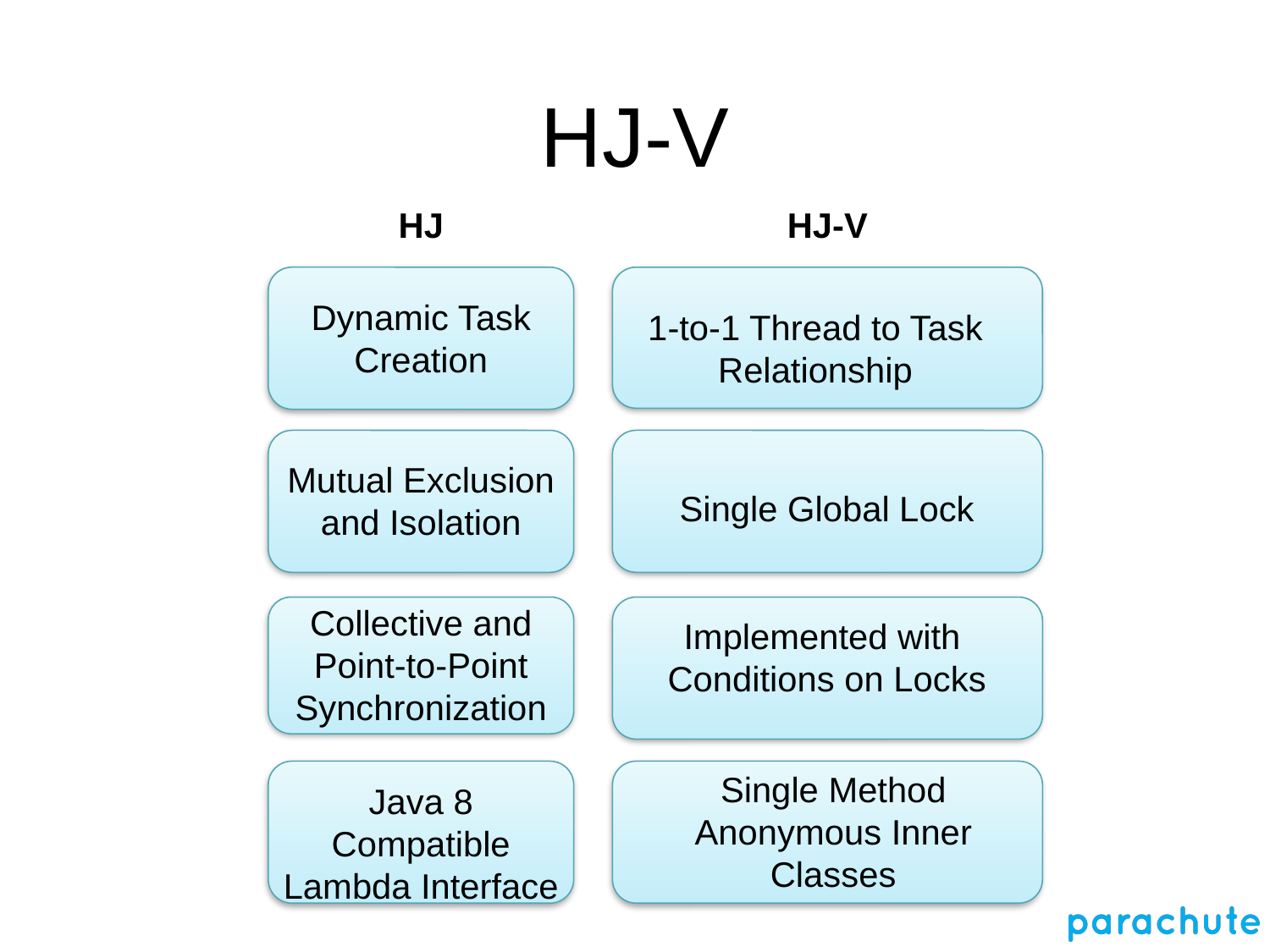

# HJ-V
HJ-V
HJ

Dynamic Task
Creation
1-to-1 Thread to Task Relationship

Mutual Exclusion
and Isolation
Single Global Lock
Collective and
Point-to-Point
Synchronization

Implemented with
Conditions on Locks

Single Method
Anonymous Inner
Classes
Java 8 Compatible
Lambda Interface